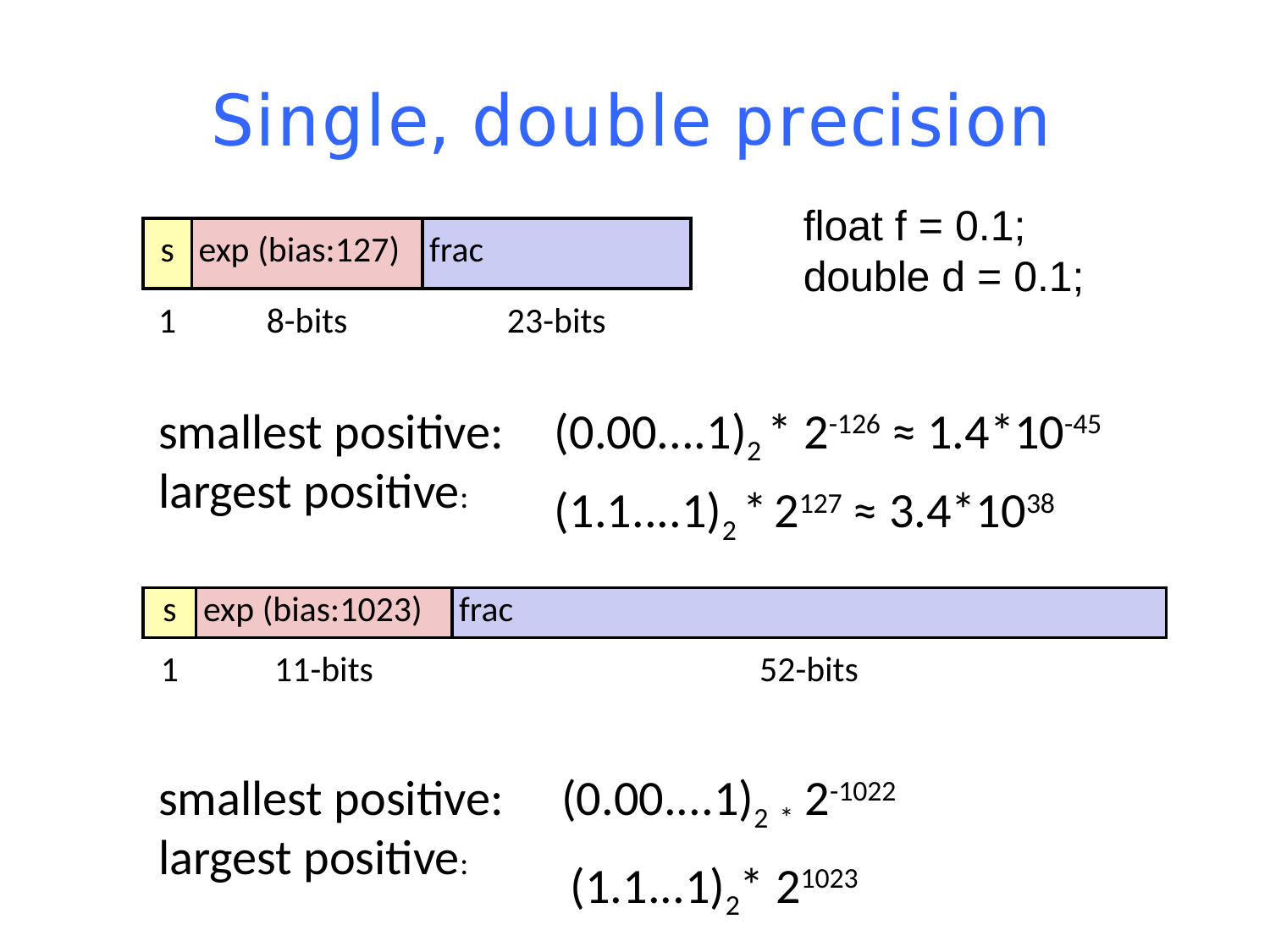

# Single, double precision
float f = 0.1;
double d = 0.1;
| s | exp (bias:127) | frac |
| --- | --- | --- |
| 1 | 8-bits | 23-bits |
smallest positive:
largest positive:
(0.00....1)2 * 2-126 ≈ 1.4*10-45
(1.1....1)2 * 2127 ≈ 3.4*1038
| s | exp (bias:1023) | frac |
| --- | --- | --- |
| 1 | 11-bits | 52-bits |

smallest positive:
largest positive:
(0.00....1)2 * 2-1022
(1.1...1)2* 21023